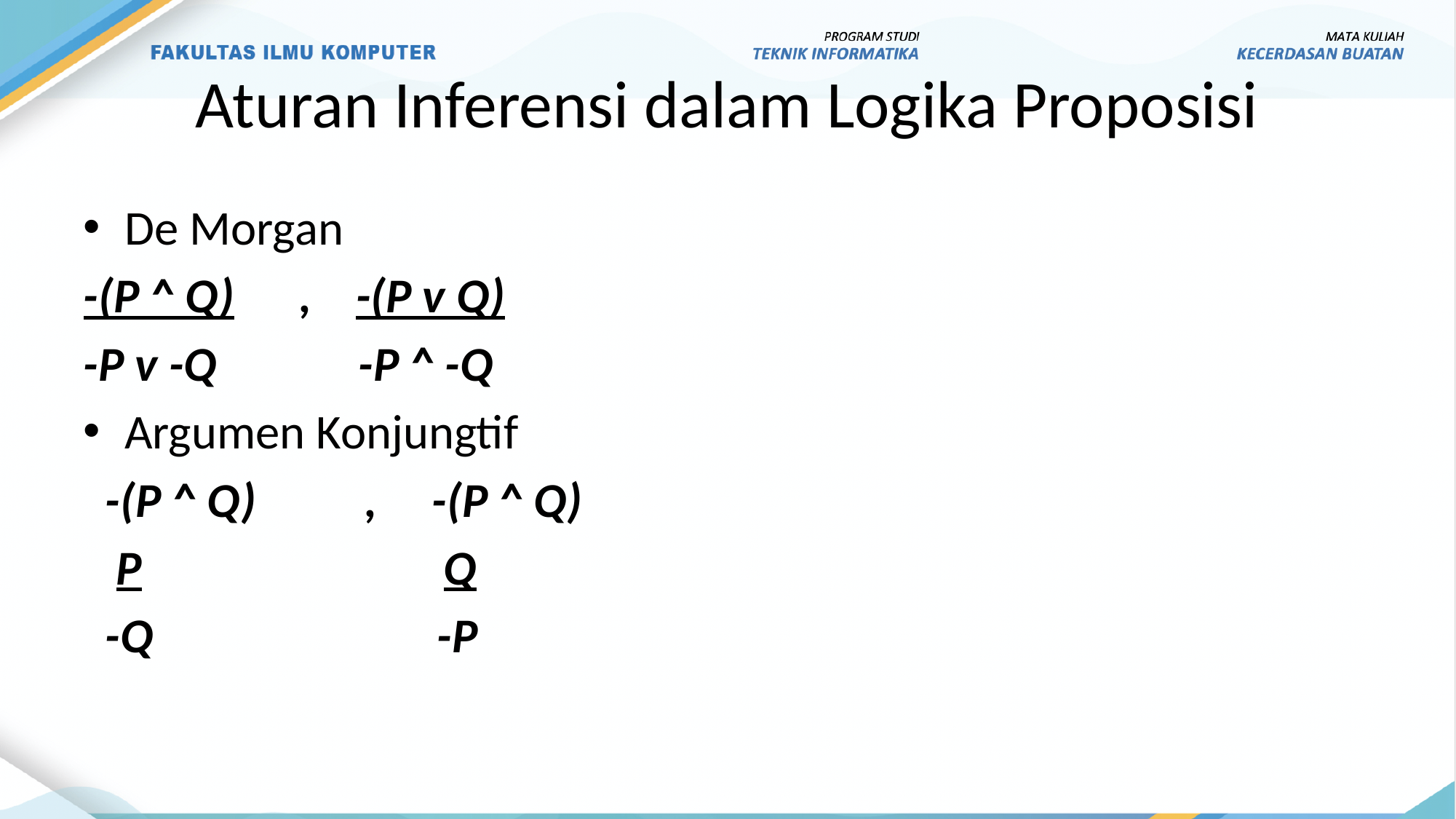

# Aturan Inferensi dalam Logika Proposisi
De Morgan
-(P ^ Q)      ,    -(P v Q)
-P v -Q             -P ^ -Q
Argumen Konjungtif
  -(P ^ Q)          ,     -(P ^ Q)
   P		             Q
  -Q                          -P